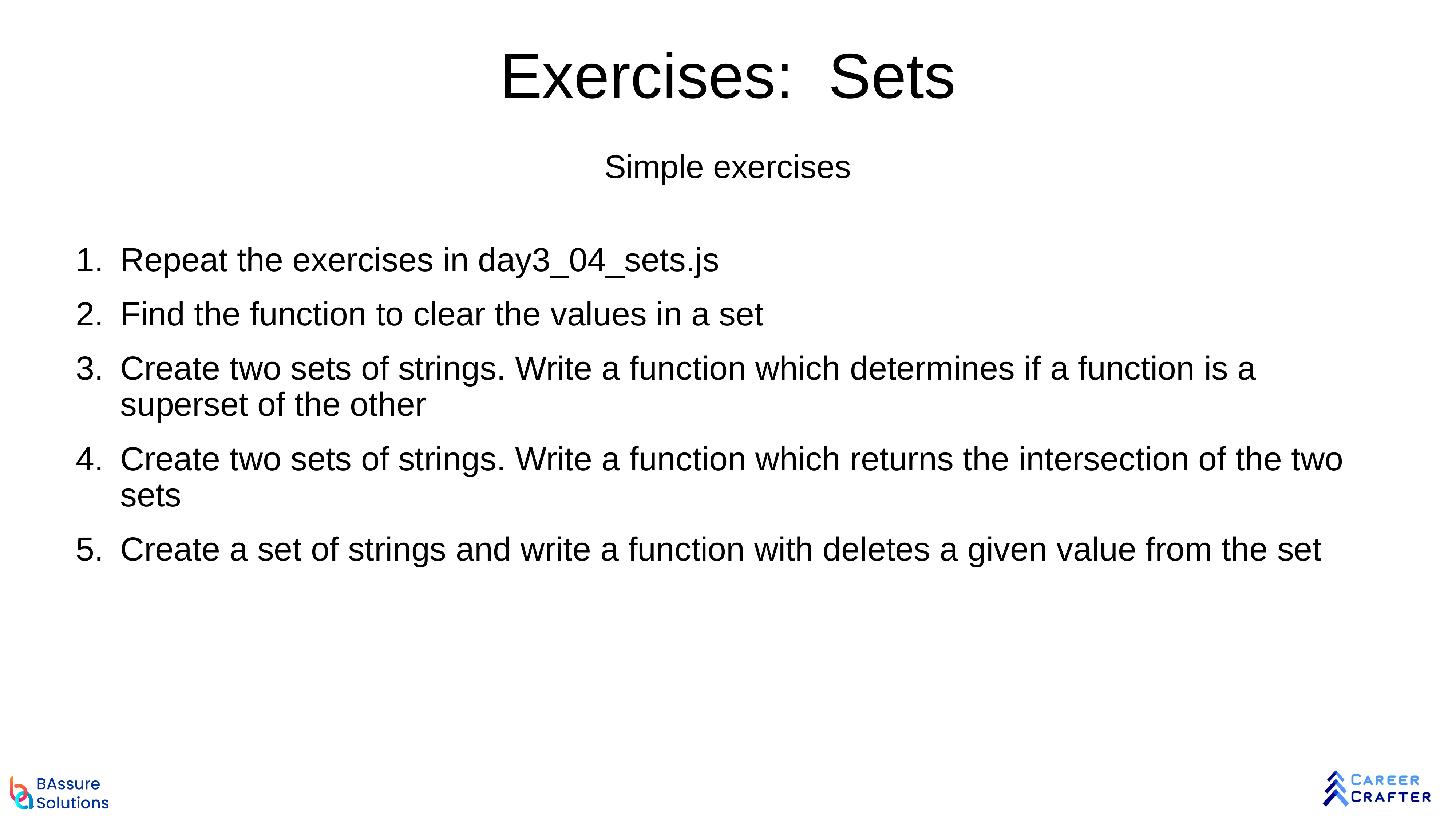

# Exercises:  Sets
Simple exercises
Repeat the exercises in day3_04_sets.js
Find the function to clear the values in a set
Create two sets of strings. Write a function which determines if a function is a superset of the other
Create two sets of strings. Write a function which returns the intersection of the two sets
Create a set of strings and write a function with deletes a given value from the set